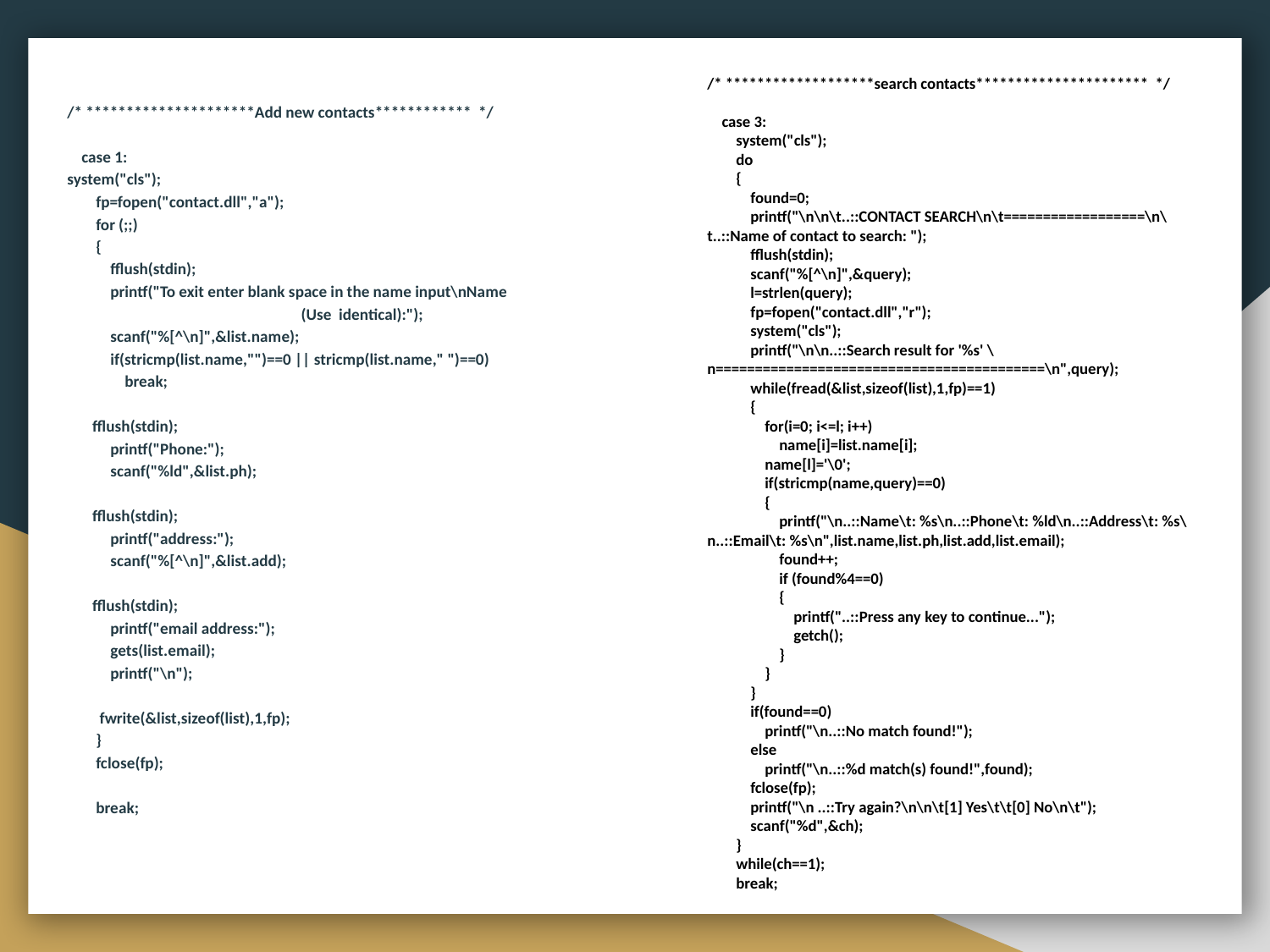

/* *******************search contacts**********************  */

    case 3:
        system("cls");
        do
        {
            found=0;
            printf("\n\n\t..::CONTACT SEARCH\n\t==================\n\t..::Name of contact to search: ");
            fflush(stdin);
            scanf("%[^\n]",&query);
            l=strlen(query);
            fp=fopen("contact.dll","r");
            system("cls");
            printf("\n\n..::Search result for '%s' \n==========================================\n",query);
            while(fread(&list,sizeof(list),1,fp)==1)
            {
                for(i=0; i<=l; i++)
                    name[i]=list.name[i];
                name[l]='\0';
                if(stricmp(name,query)==0)
                {
                    printf("\n..::Name\t: %s\n..::Phone\t: %ld\n..::Address\t: %s\n..::Email\t: %s\n",list.name,list.ph,list.add,list.email);
                    found++;
                    if (found%4==0)
                    {
                        printf("..::Press any key to continue...");
                        getch();
                    }
                }
            }
            if(found==0)
                printf("\n..::No match found!");
            else
                printf("\n..::%d match(s) found!",found);
            fclose(fp);
            printf("\n ..::Try again?\n\n\t[1] Yes\t\t[0] No\n\t");
            scanf("%d",&ch);
        }
        while(ch==1);
        break;
/* *********************Add new contacts************  */

    case 1:
system("cls");
        fp=fopen("contact.dll","a");
        for (;;)
        {
            fflush(stdin);
            printf("To exit enter blank space in the name input\nName
                                                                 (Use  identical):");
            scanf("%[^\n]",&list.name);
            if(stricmp(list.name,"")==0 || stricmp(list.name," ")==0)
                break;

       fflush(stdin);
            printf("Phone:");
            scanf("%ld",&list.ph);

       fflush(stdin);
            printf("address:");
            scanf("%[^\n]",&list.add);

       fflush(stdin);
            printf("email address:");
            gets(list.email);
            printf("\n");

         fwrite(&list,sizeof(list),1,fp);
        }
        fclose(fp);

        break;
#